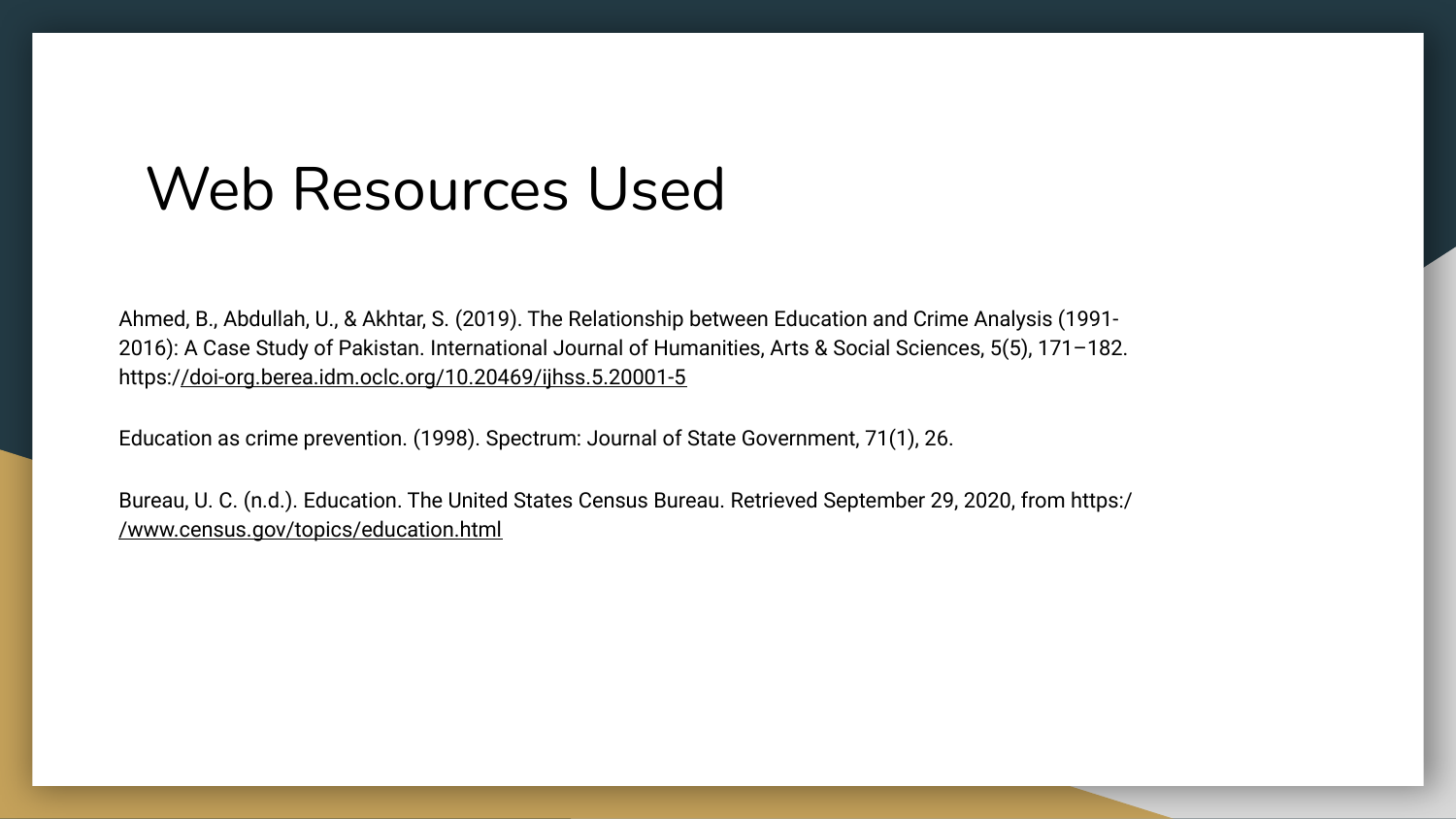

# Web Resources Used
Ahmed, B., Abdullah, U., & Akhtar, S. (2019). The Relationship between Education and Crime Analysis (1991-2016): A Case Study of Pakistan. International Journal of Humanities, Arts & Social Sciences, 5(5), 171–182. https://doi-org.berea.idm.oclc.org/10.20469/ijhss.5.20001-5
Education as crime prevention. (1998). Spectrum: Journal of State Government, 71(1), 26.
Bureau, U. C. (n.d.). Education. The United States Census Bureau. Retrieved September 29, 2020, from https://www.census.gov/topics/education.html